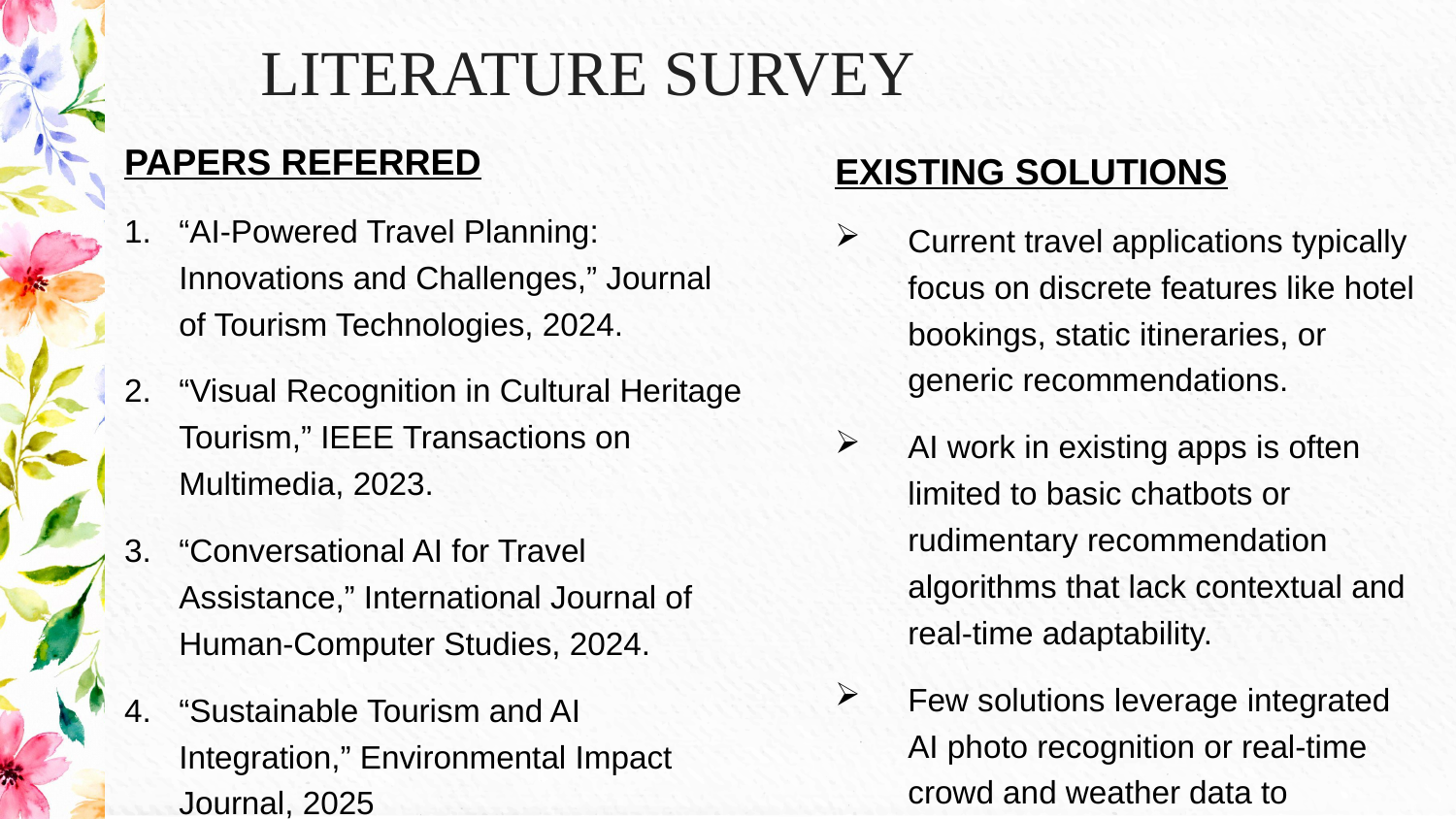

LITERATURE SURVEY
PAPERS REFERRED
“AI-Powered Travel Planning: Innovations and Challenges,” Journal of Tourism Technologies, 2024.
“Visual Recognition in Cultural Heritage Tourism,” IEEE Transactions on Multimedia, 2023.
“Conversational AI for Travel Assistance,” International Journal of Human-Computer Studies, 2024.
“Sustainable Tourism and AI Integration,” Environmental Impact Journal, 2025
# EXISTING SOLUTIONS
Current travel applications typically focus on discrete features like hotel bookings, static itineraries, or generic recommendations.
AI work in existing apps is often limited to basic chatbots or rudimentary recommendation algorithms that lack contextual and real-time adaptability.
Few solutions leverage integrated AI photo recognition or real-time crowd and weather data to dynamically adapt user itineraries.